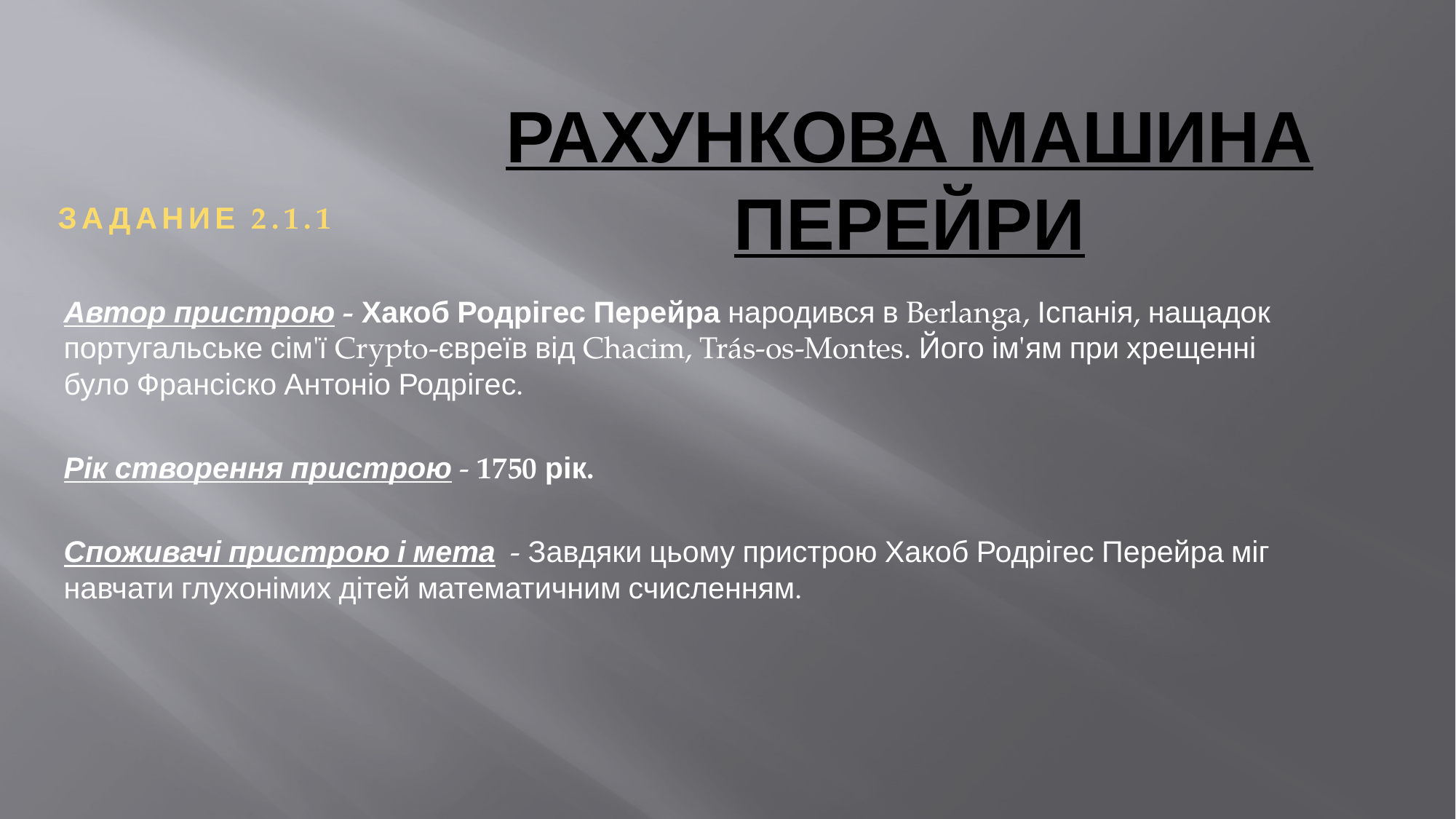

# Рахункова машина Перейри
ЗАДАНИЕ 2.1.1

Автор пристрою - Хакоб Родрігес Перейра народився в Berlanga, Іспанія, нащадок португальське сім'ї Crypto-євреїв від Chacim, Trás-os-Montes. Його ім'ям при хрещенні було Франсіско Антоніо Родрігес.

Рік створення пристрою - 1750 рік.

Споживачі пристрою і мета  - Завдяки цьому пристрою Хакоб Родрігес Перейра міг навчати глухонімих дітей математичним счисленням.